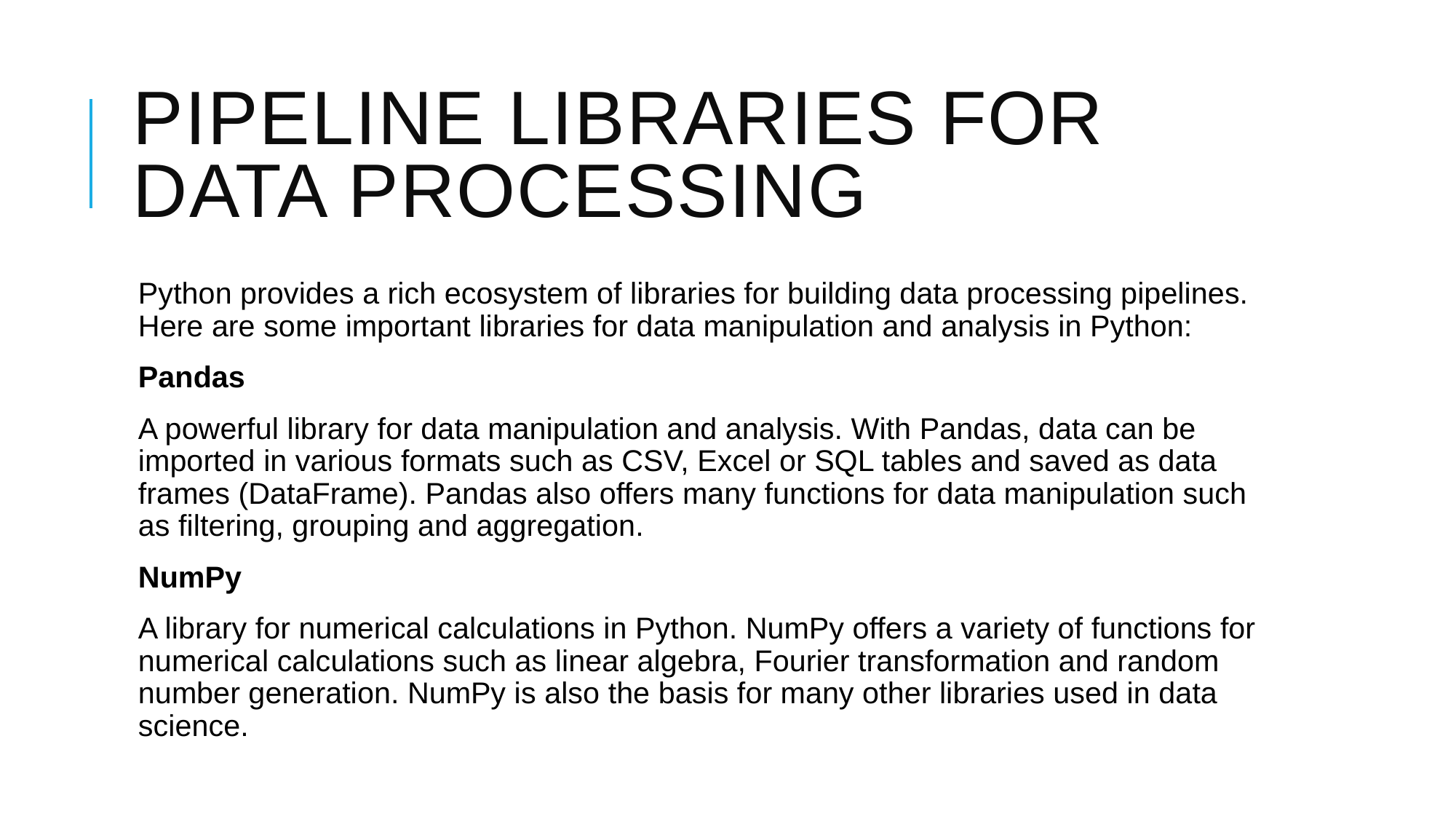

# Pipeline libraries for data processing
Python provides a rich ecosystem of libraries for building data processing pipelines. Here are some important libraries for data manipulation and analysis in Python:
Pandas
A powerful library for data manipulation and analysis. With Pandas, data can be imported in various formats such as CSV, Excel or SQL tables and saved as data frames (DataFrame). Pandas also offers many functions for data manipulation such as filtering, grouping and aggregation.
NumPy
A library for numerical calculations in Python. NumPy offers a variety of functions for numerical calculations such as linear algebra, Fourier transformation and random number generation. NumPy is also the basis for many other libraries used in data science.